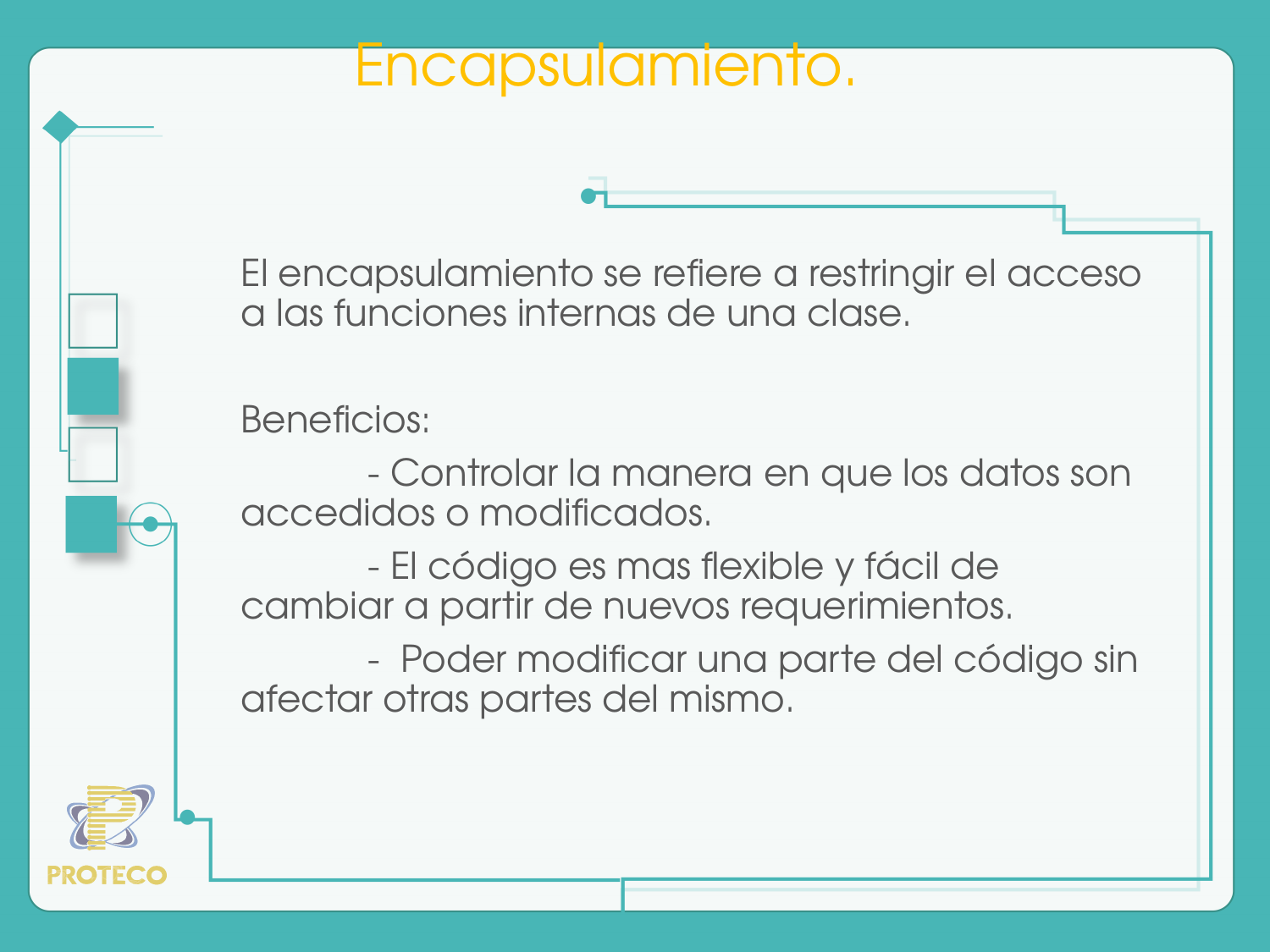

# Encapsulamiento.
El encapsulamiento se refiere a restringir el acceso a las funciones internas de una clase.

Beneficios:
	- Controlar la manera en que los datos son accedidos o modificados.
	- El código es mas flexible y fácil de cambiar a partir de nuevos requerimientos.
	-  Poder modificar una parte del código sin afectar otras partes del mismo.